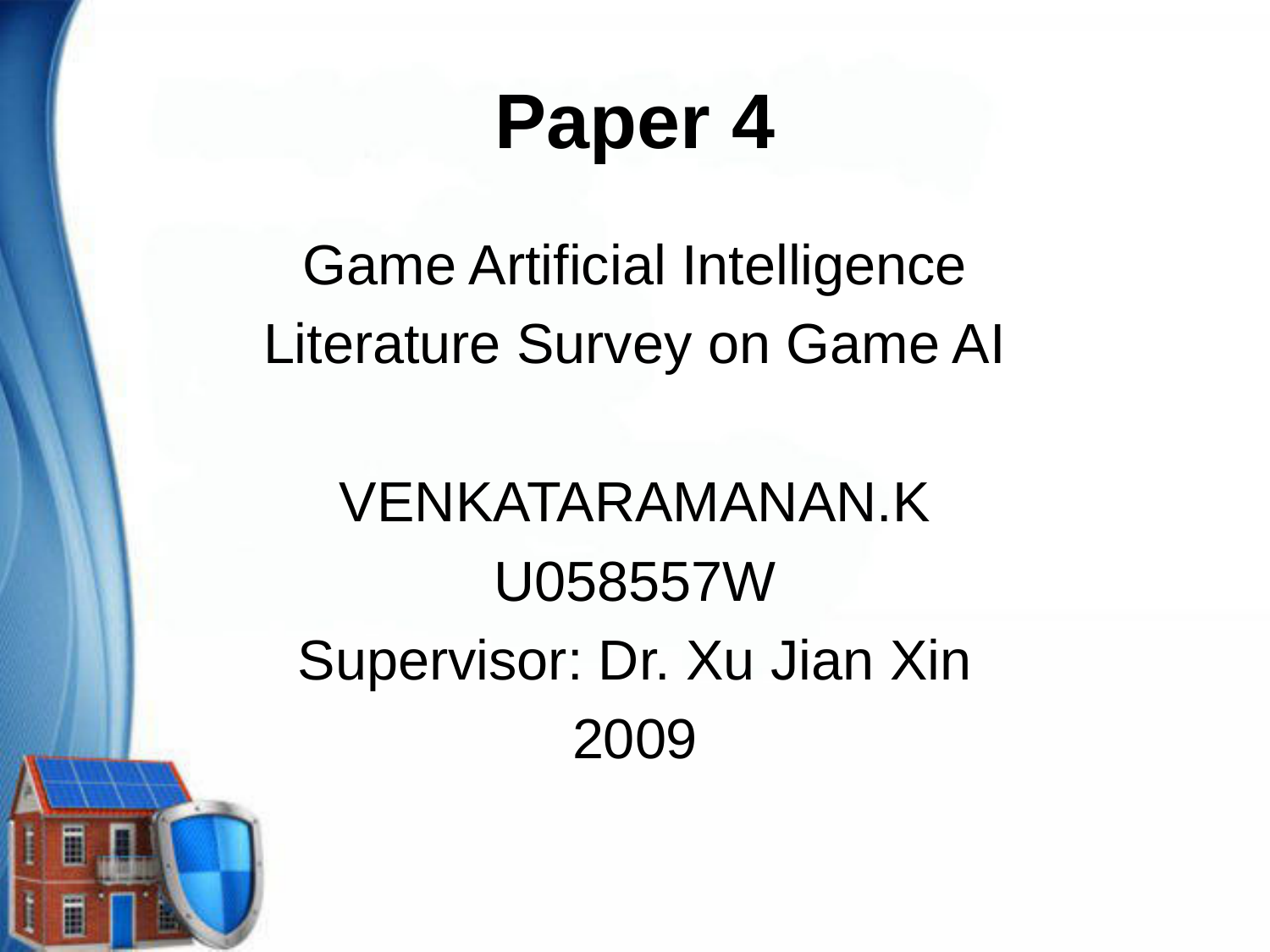

# Paper 4
Game Artificial Intelligence
Literature Survey on Game AI

VENKATARAMANAN.K
U058557W
Supervisor: Dr. Xu Jian Xin
2009